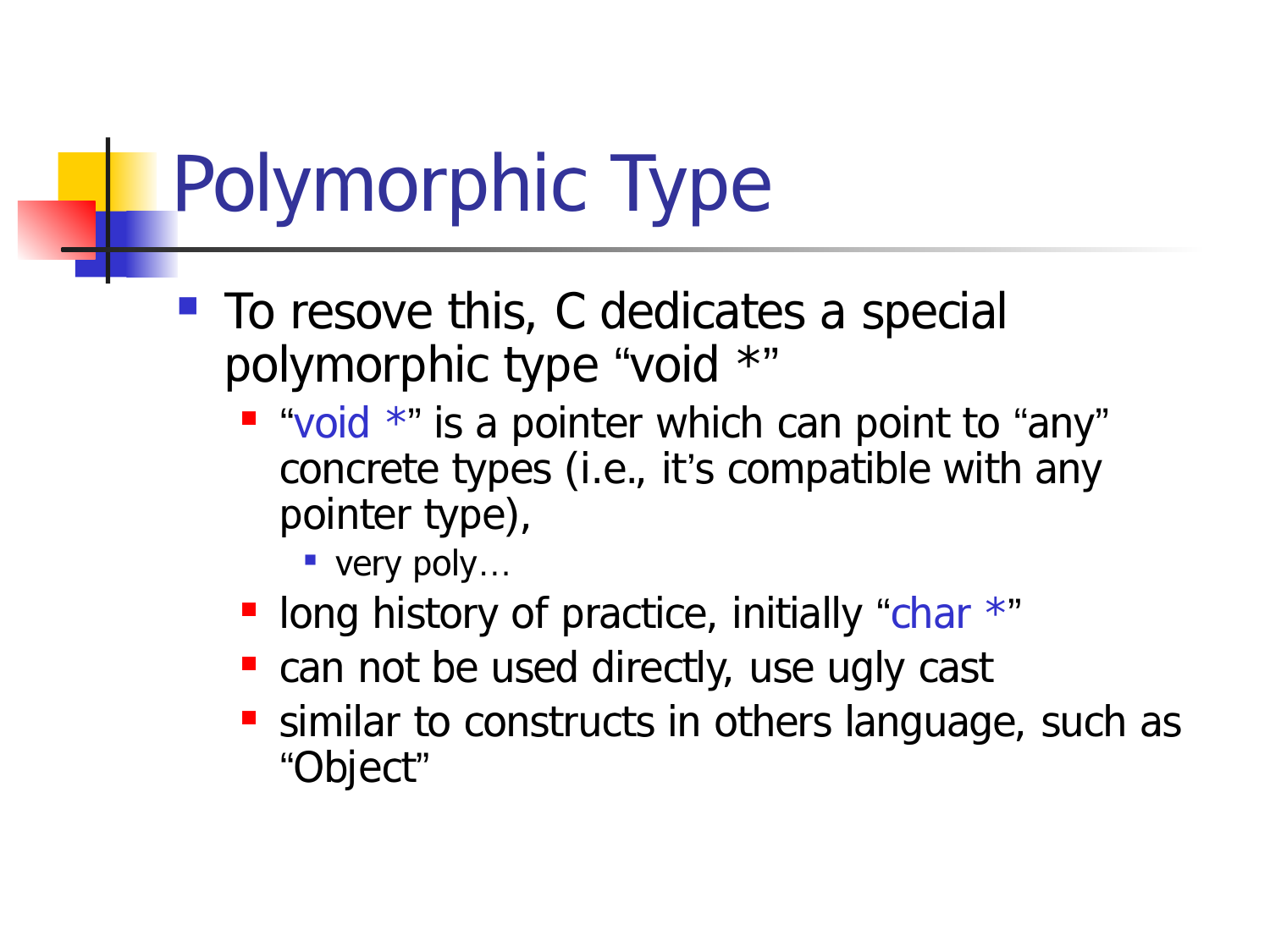

# Polymorphic Type
To resove this, C dedicates a special polymorphic type “void *”
“void *” is a pointer which can point to “any” concrete types (i.e., it’s compatible with any pointer type),
very poly…
long history of practice, initially “char *”
can not be used directly, use ugly cast
similar to constructs in others language, such as “Object”